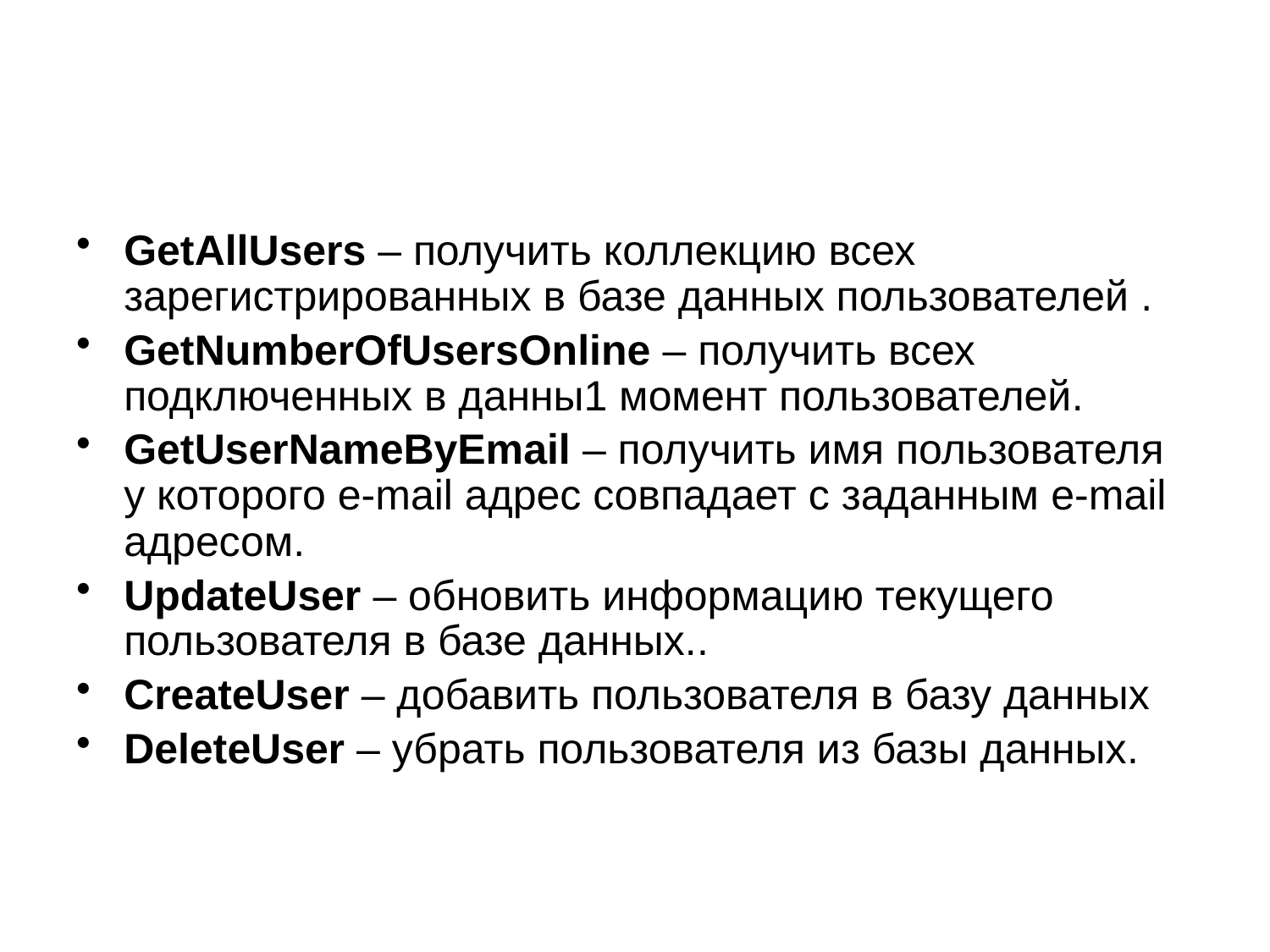

#
GetAllUsers – получить коллекцию всех зарегистрированных в базе данных пользователей .
GetNumberOfUsersOnline – получить всех подключенных в данны1 момент пользователей.
GetUserNameByEmail – получить имя пользователя у которого e-mail адрес совпадает с заданным e-mail адресом.
UpdateUser – обновить информацию текущего пользователя в базе данных..
CreateUser – добавить пользователя в базу данных
DeleteUser – убрать пользователя из базы данных.